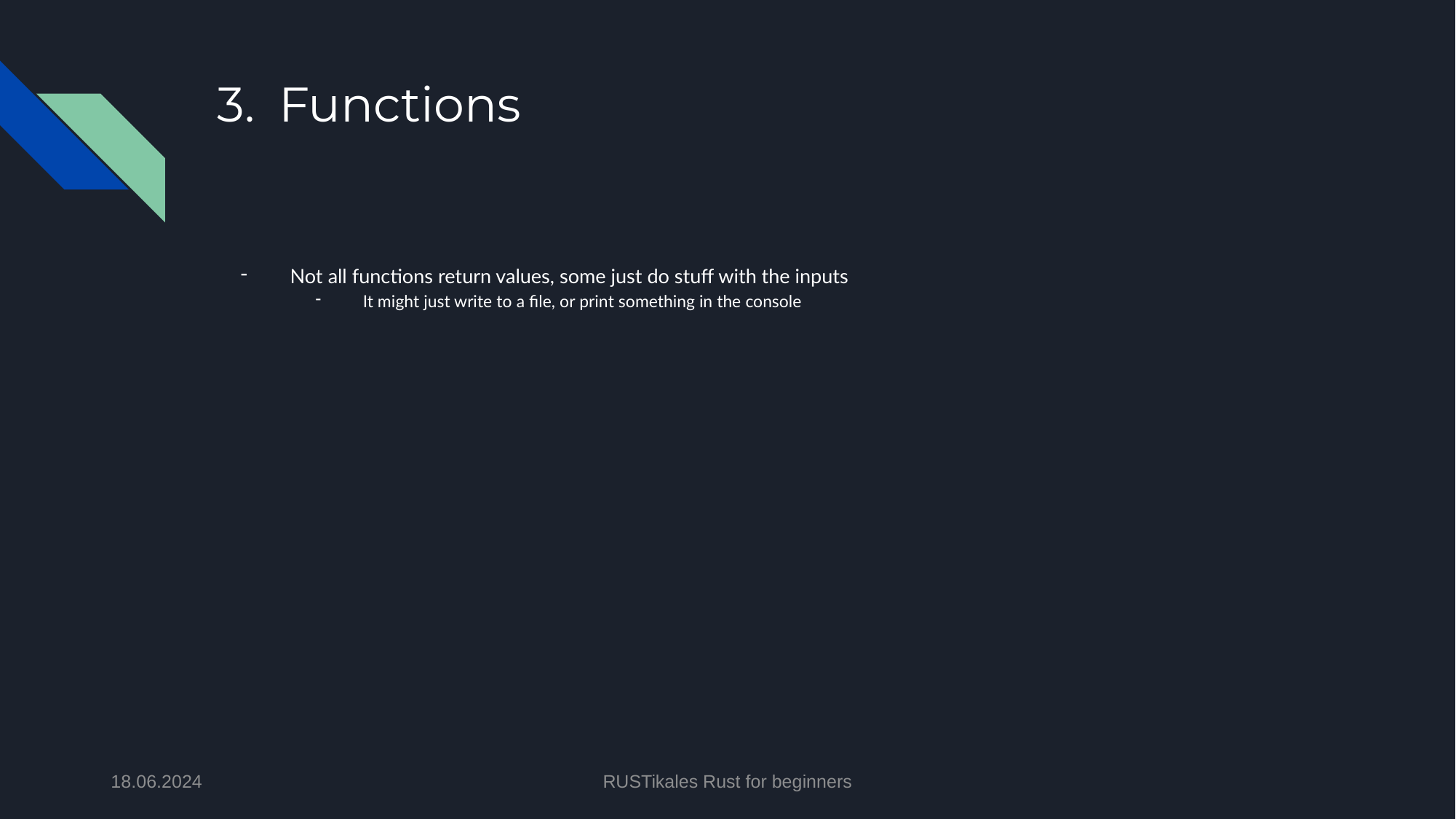

# Functions
Not all functions return values, some just do stuff with the inputs
It might just write to a file, or print something in the console
18.06.2024
RUSTikales Rust for beginners